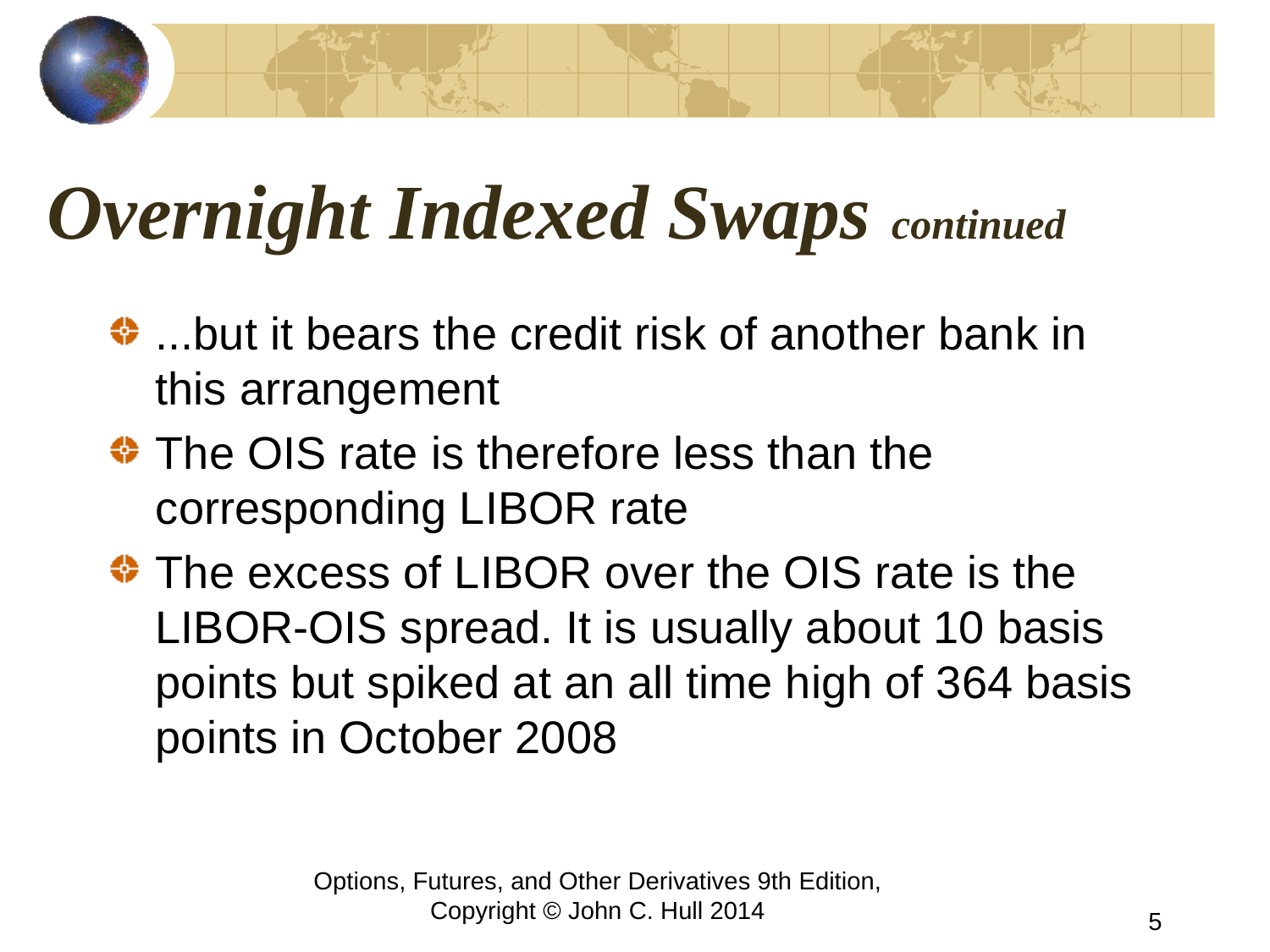

# Overnight Indexed Swaps continued
...but it bears the credit risk of another bank in this arrangement
The OIS rate is therefore less than the corresponding LIBOR rate
The excess of LIBOR over the OIS rate is the LIBOR-OIS spread. It is usually about 10 basis points but spiked at an all time high of 364 basis points in October 2008

Options, Futures, and Other Derivatives 9th Edition, Copyright © John C. Hull 2014
5